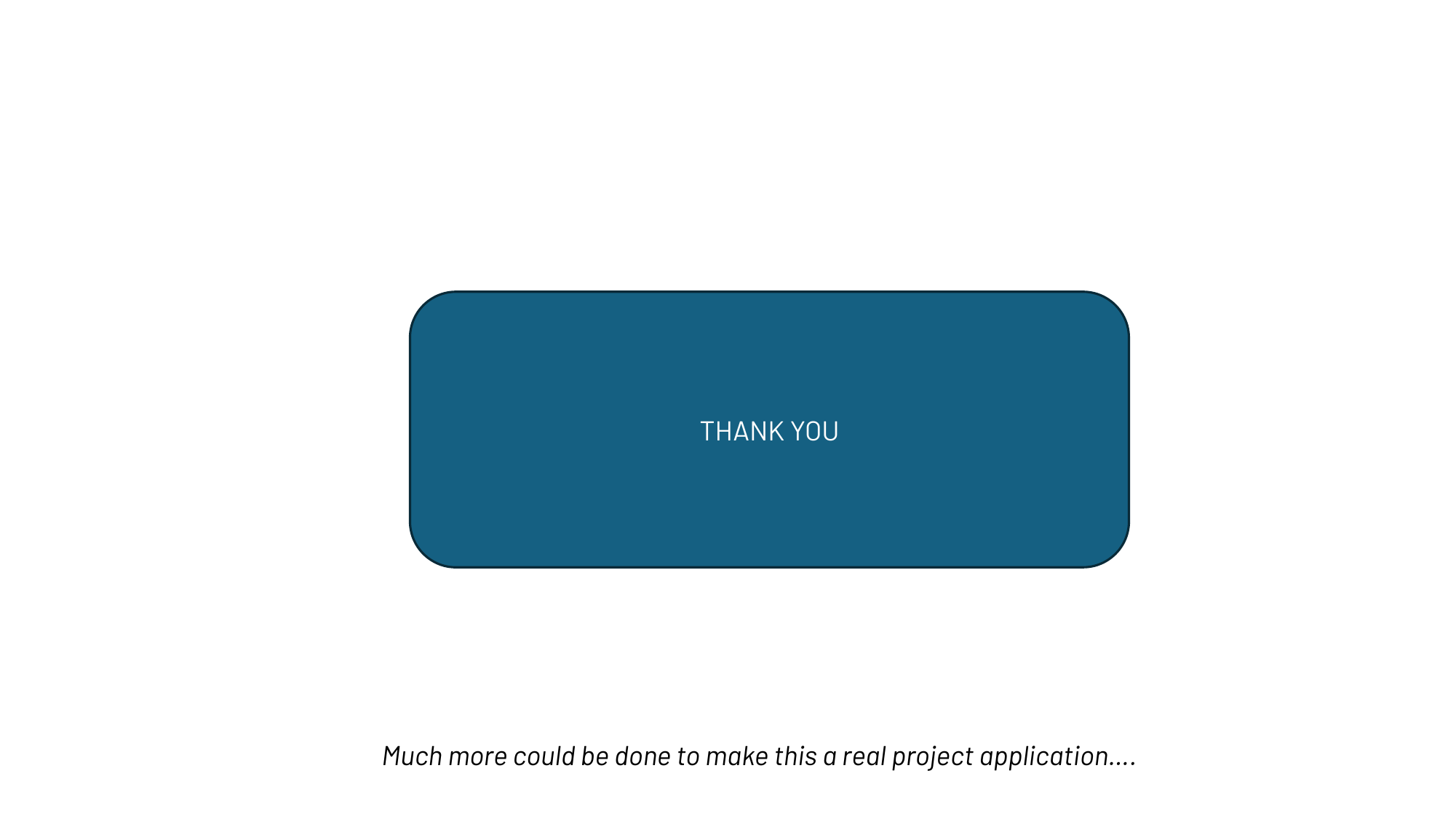

THANK YOU
Much more could be done to make this a real project application….